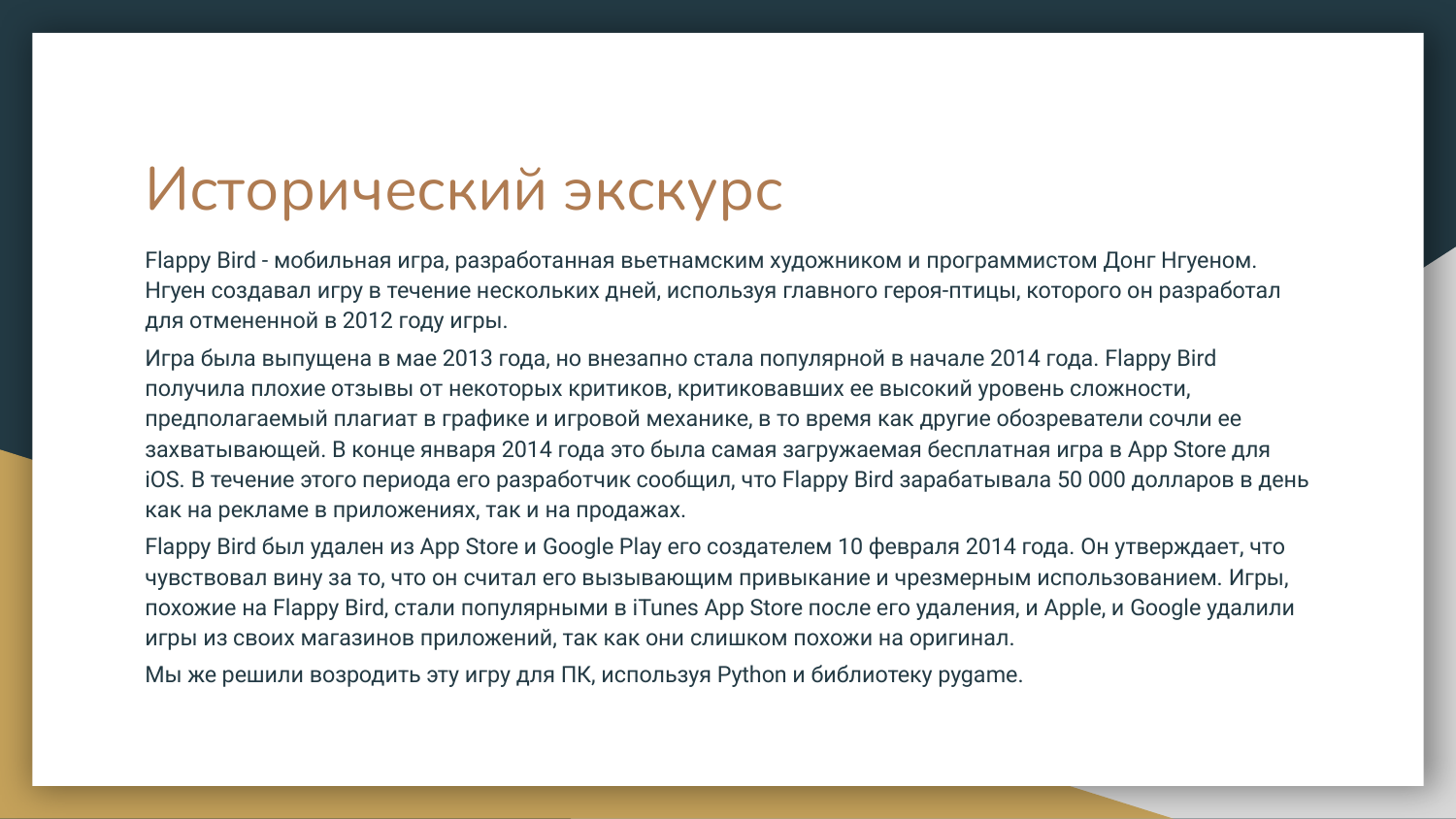

# Исторический экскурс
Flappy Bird - мобильная игра, разработанная вьетнамским художником и программистом Донг Нгуеном. Нгуен создавал игру в течение нескольких дней, используя главного героя-птицы, которого он разработал для отмененной в 2012 году игры.
Игра была выпущена в мае 2013 года, но внезапно стала популярной в начале 2014 года. Flappy Bird получила плохие отзывы от некоторых критиков, критиковавших ее высокий уровень сложности, предполагаемый плагиат в графике и игровой механике, в то время как другие обозреватели сочли ее захватывающей. В конце января 2014 года это была самая загружаемая бесплатная игра в App Store для iOS. В течение этого периода его разработчик сообщил, что Flappy Bird зарабатывала 50 000 долларов в день как на рекламе в приложениях, так и на продажах.
Flappy Bird был удален из App Store и Google Play его создателем 10 февраля 2014 года. Он утверждает, что чувствовал вину за то, что он считал его вызывающим привыкание и чрезмерным использованием. Игры, похожие на Flappy Bird, стали популярными в iTunes App Store после его удаления, и Apple, и Google удалили игры из своих магазинов приложений, так как они слишком похожи на оригинал.
Мы же решили возродить эту игру для ПК, используя Python и библиотеку pygame.